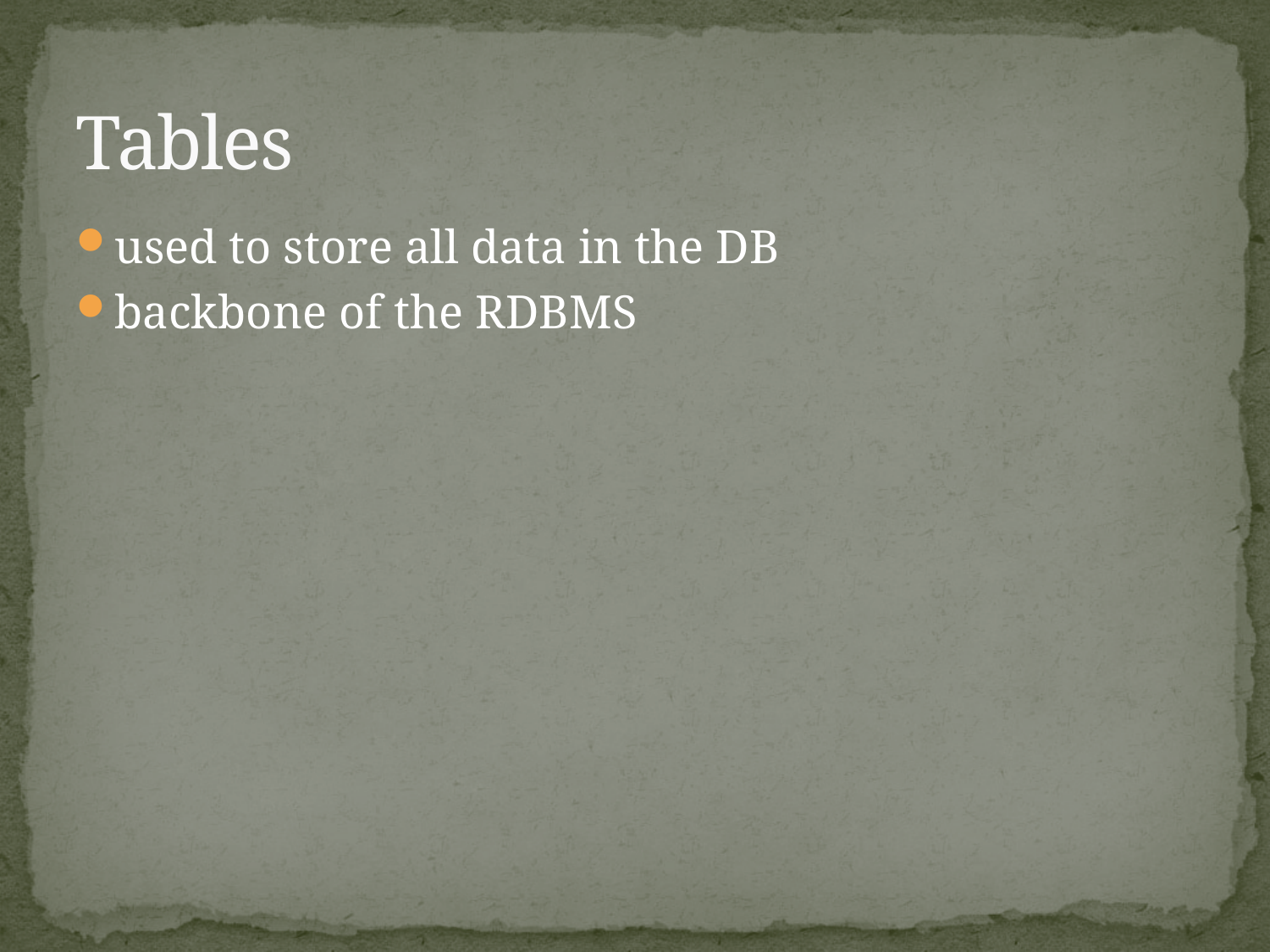

# Tables
used to store all data in the DB
backbone of the RDBMS